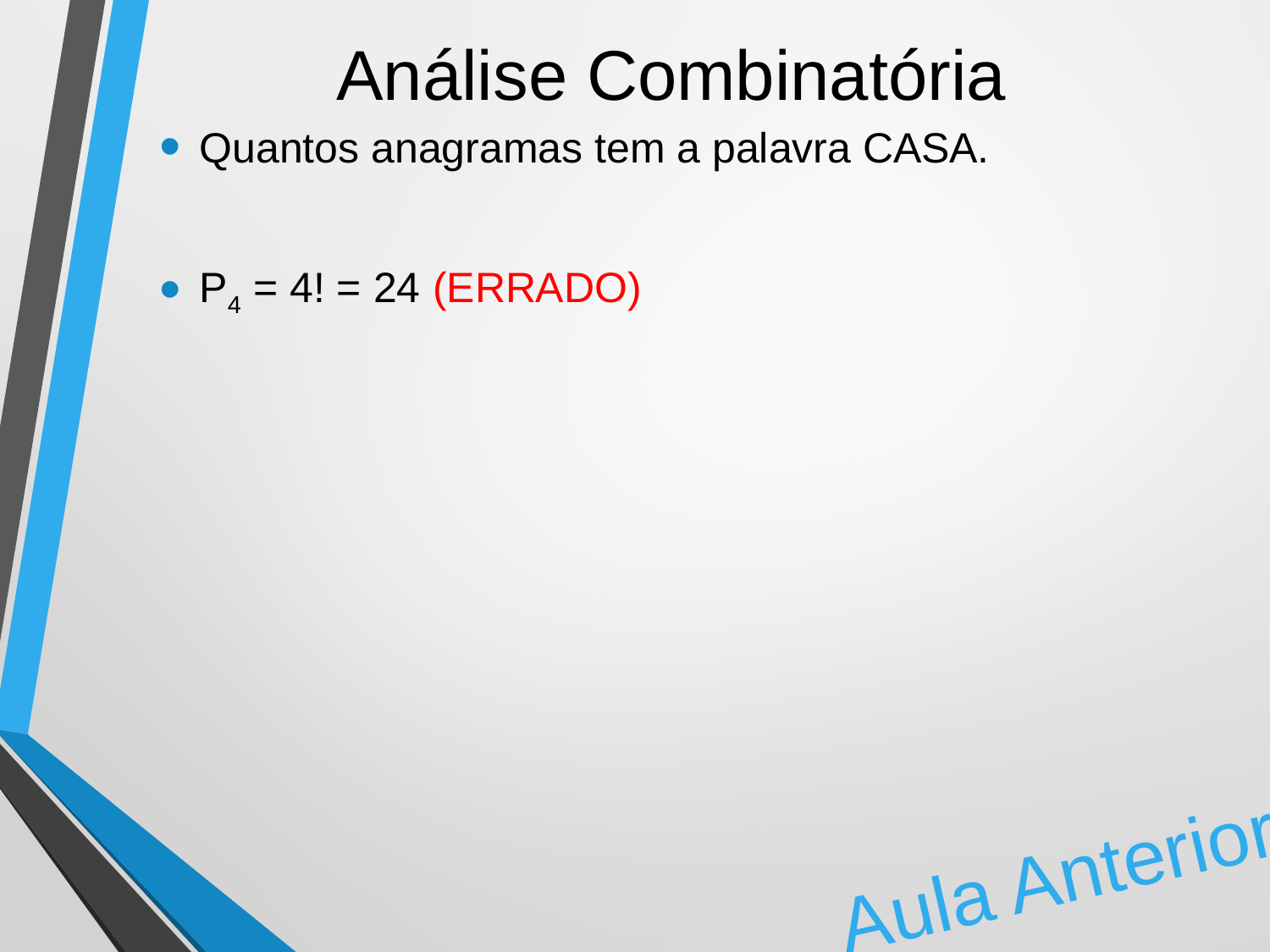

# Análise Combinatória
Quantos anagramas tem a palavra CASA.

P4 = 4! = 24 (ERRADO)

Aula Anterior